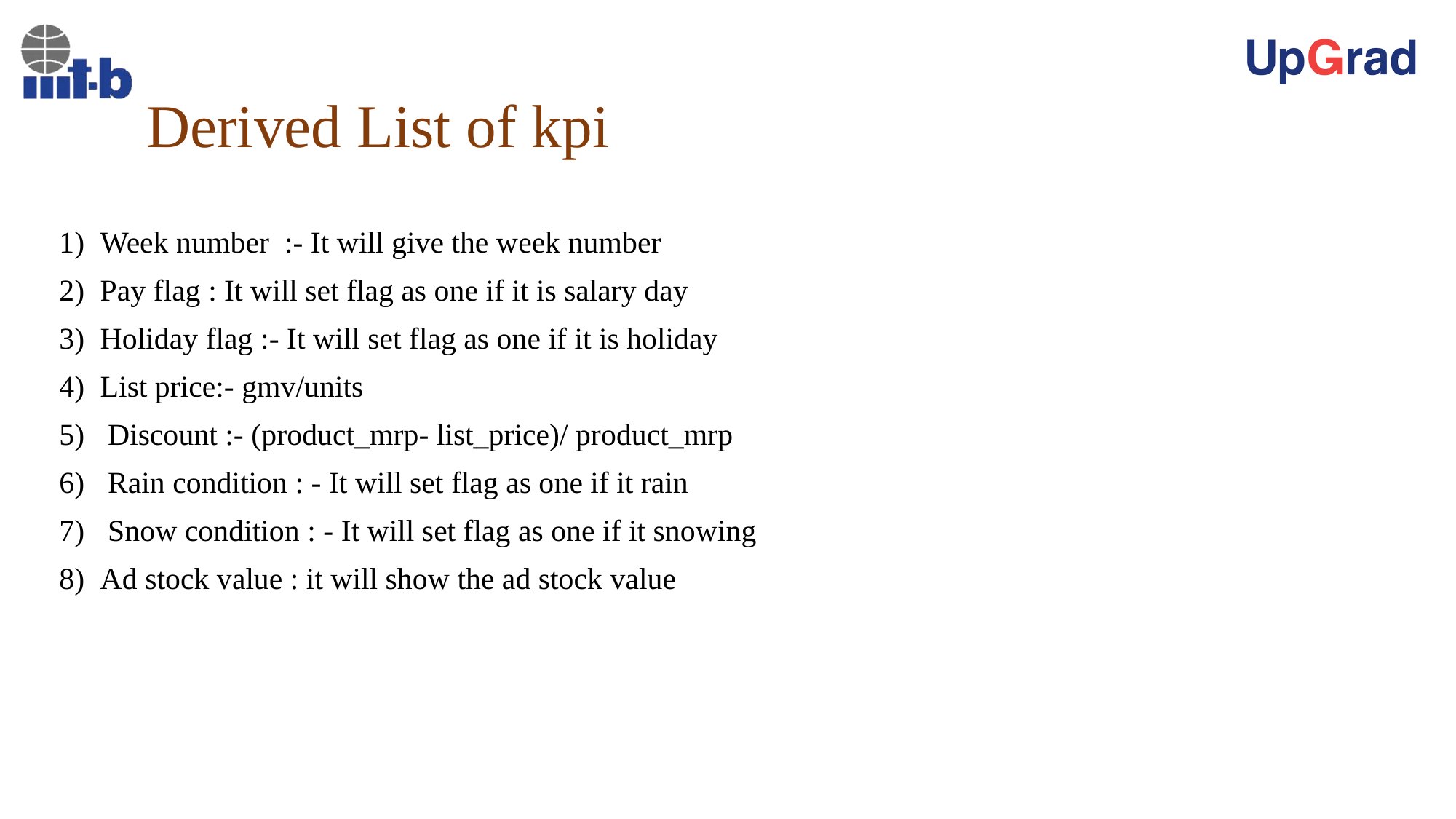

# Derived List of kpi
Week number  :- It will give the week number
Pay flag : It will set flag as one if it is salary day
Holiday flag :- It will set flag as one if it is holiday
List price:- gmv/units
 Discount :- (product_mrp- list_price)/ product_mrp
 Rain condition : - It will set flag as one if it rain
 Snow condition : - It will set flag as one if it snowing
Ad stock value : it will show the ad stock value